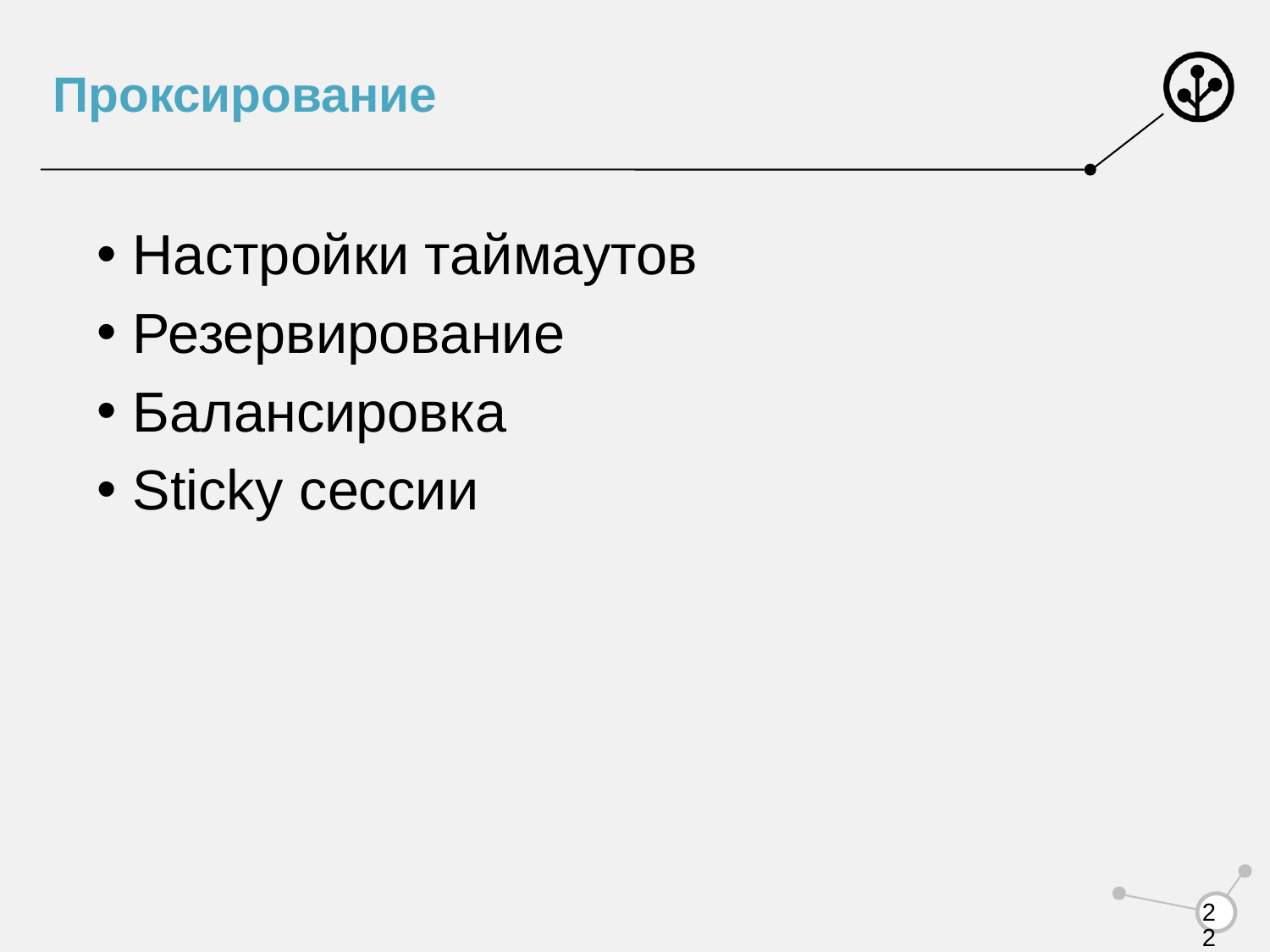

# Проксирование
 Настройки таймаутов
 Резервирование
 Балансировка
 Sticky сессии
22